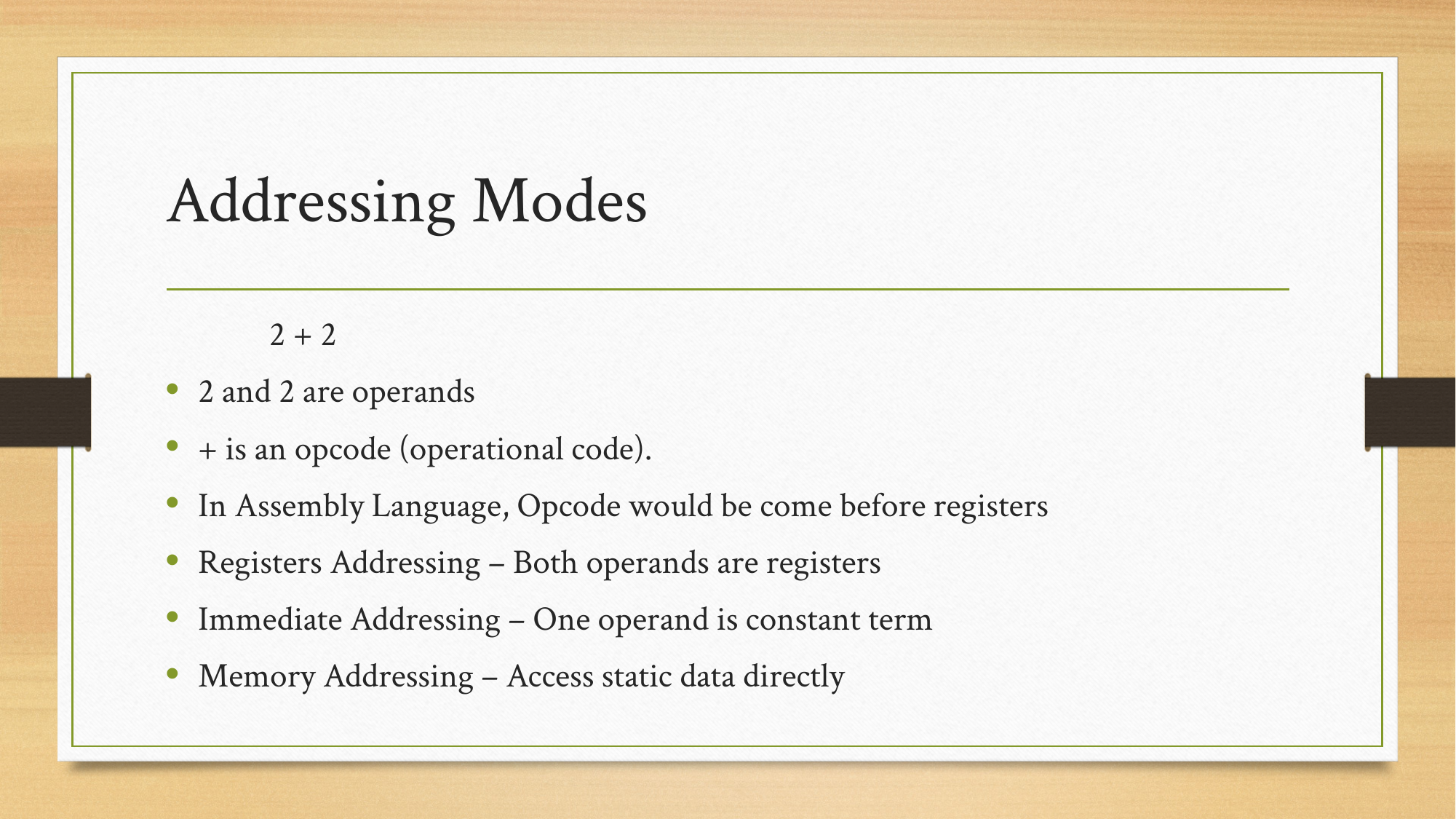

# Addressing Modes
	2 + 2
2 and 2 are operands
+ is an opcode (operational code).
In Assembly Language, Opcode would be come before registers
Registers Addressing – Both operands are registers
Immediate Addressing – One operand is constant term
Memory Addressing – Access static data directly